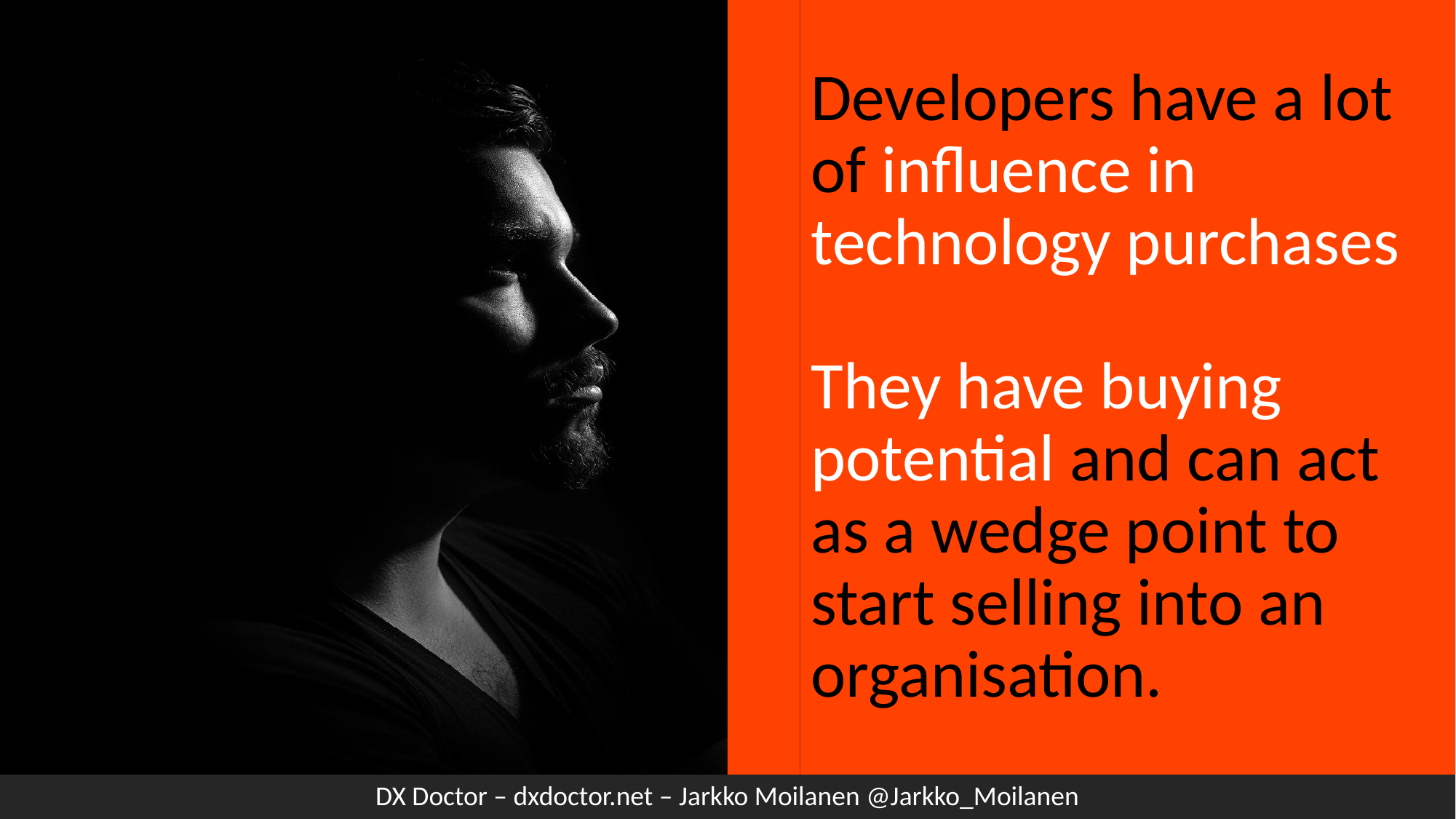

# Developers have a lot of influence in technology purchases They have buying potential and can act as a wedge point to start selling into an organisation.
DX Doctor – dxdoctor.net – Jarkko Moilanen @Jarkko_Moilanen